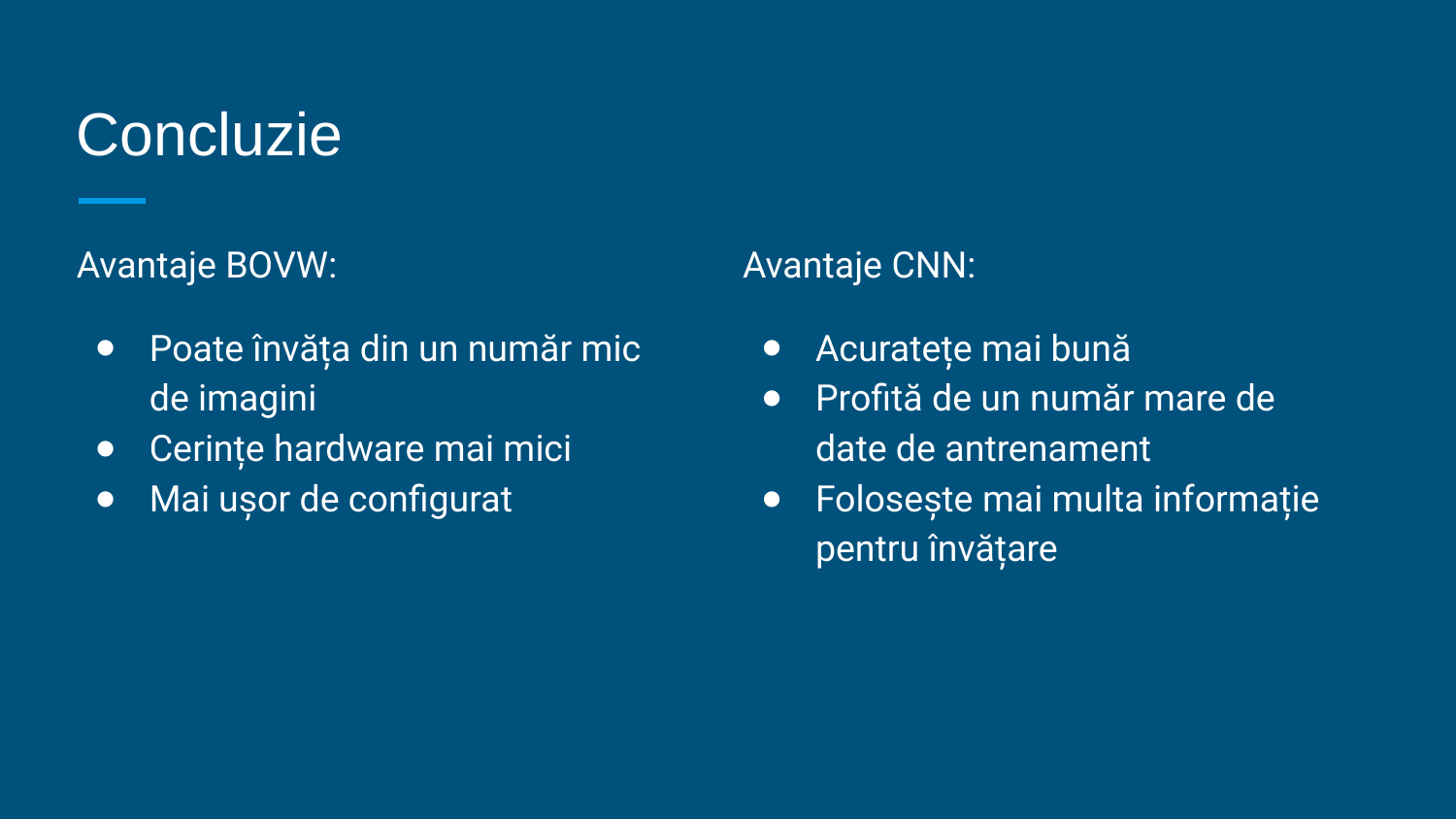

# Concluzie
Avantaje BOVW:
Poate învăța din un număr mic de imagini
Cerințe hardware mai mici
Mai ușor de configurat
Avantaje CNN:
Acuratețe mai bună
Profită de un număr mare de date de antrenament
Folosește mai multa informație pentru învățare